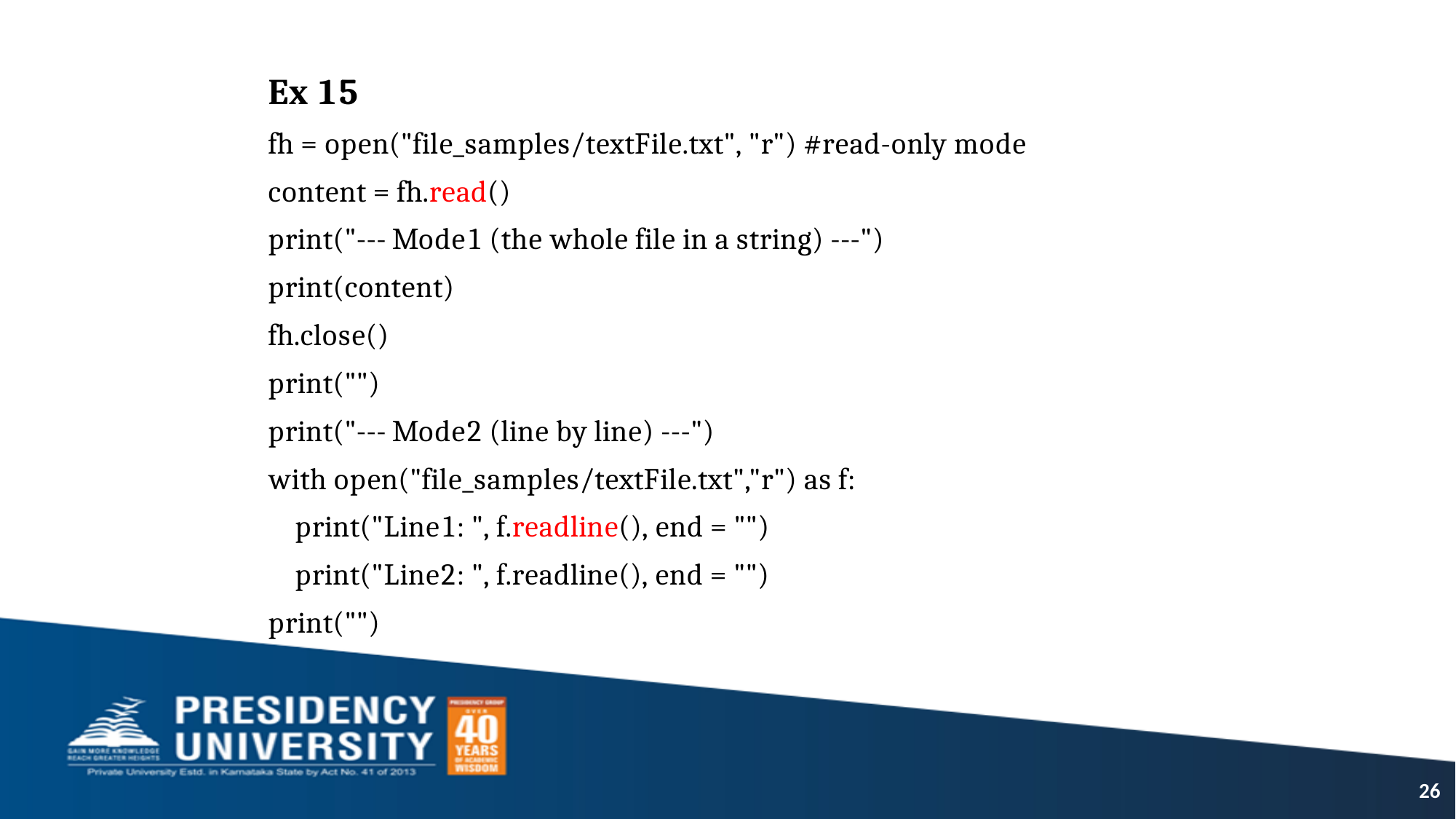

Ex 15
fh = open("file_samples/textFile.txt", "r") #read-only mode
content = fh.read()
print("--- Mode1 (the whole file in a string) ---")
print(content)
fh.close()
print("")
print("--- Mode2 (line by line) ---")
with open("file_samples/textFile.txt","r") as f:
    print("Line1: ", f.readline(), end = "")
    print("Line2: ", f.readline(), end = "")
print("")
26